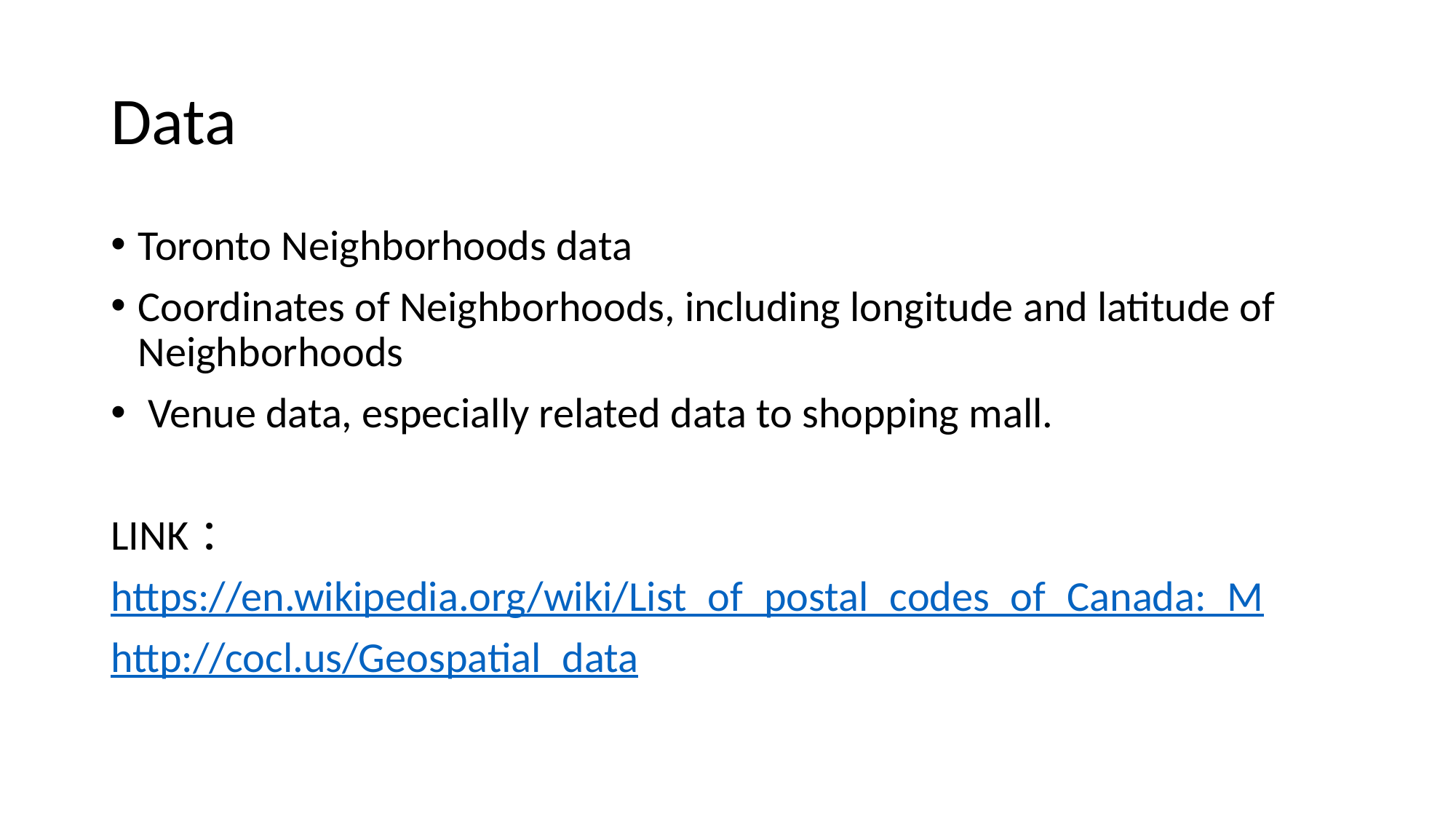

# Data
Toronto Neighborhoods data
Coordinates of Neighborhoods, including longitude and latitude of Neighborhoods
 Venue data, especially related data to shopping mall.

LINK：
https://en.wikipedia.org/wiki/List_of_postal_codes_of_Canada:_M
http://cocl.us/Geospatial_data